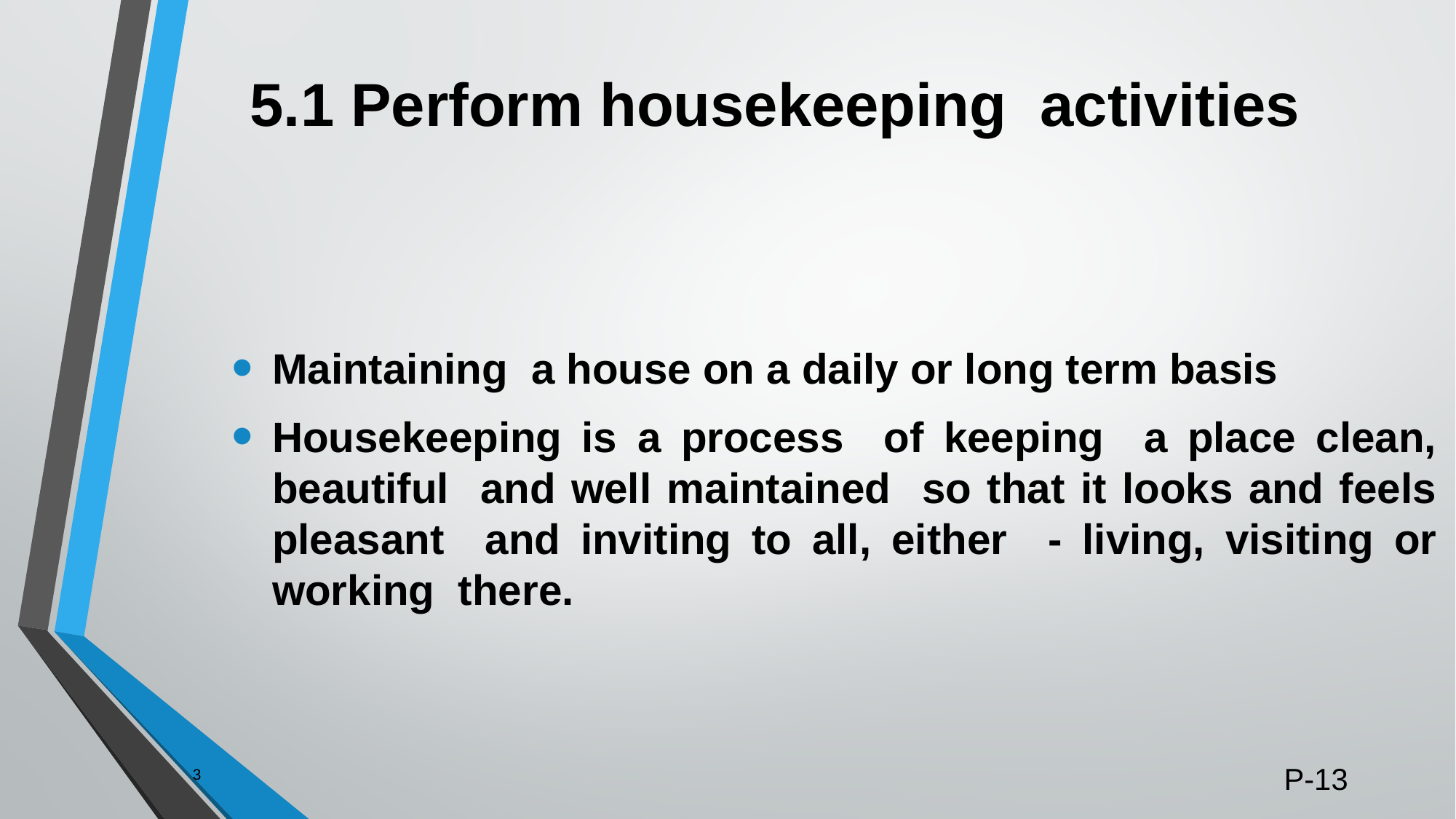

# 5.1 Perform housekeeping  activities
Maintaining  a house on a daily or long term basis
Housekeeping is a process  of keeping  a place clean, beautiful  and well maintained  so that it looks and feels pleasant  and inviting to all, either  - living, visiting or working  there.
3
P-13